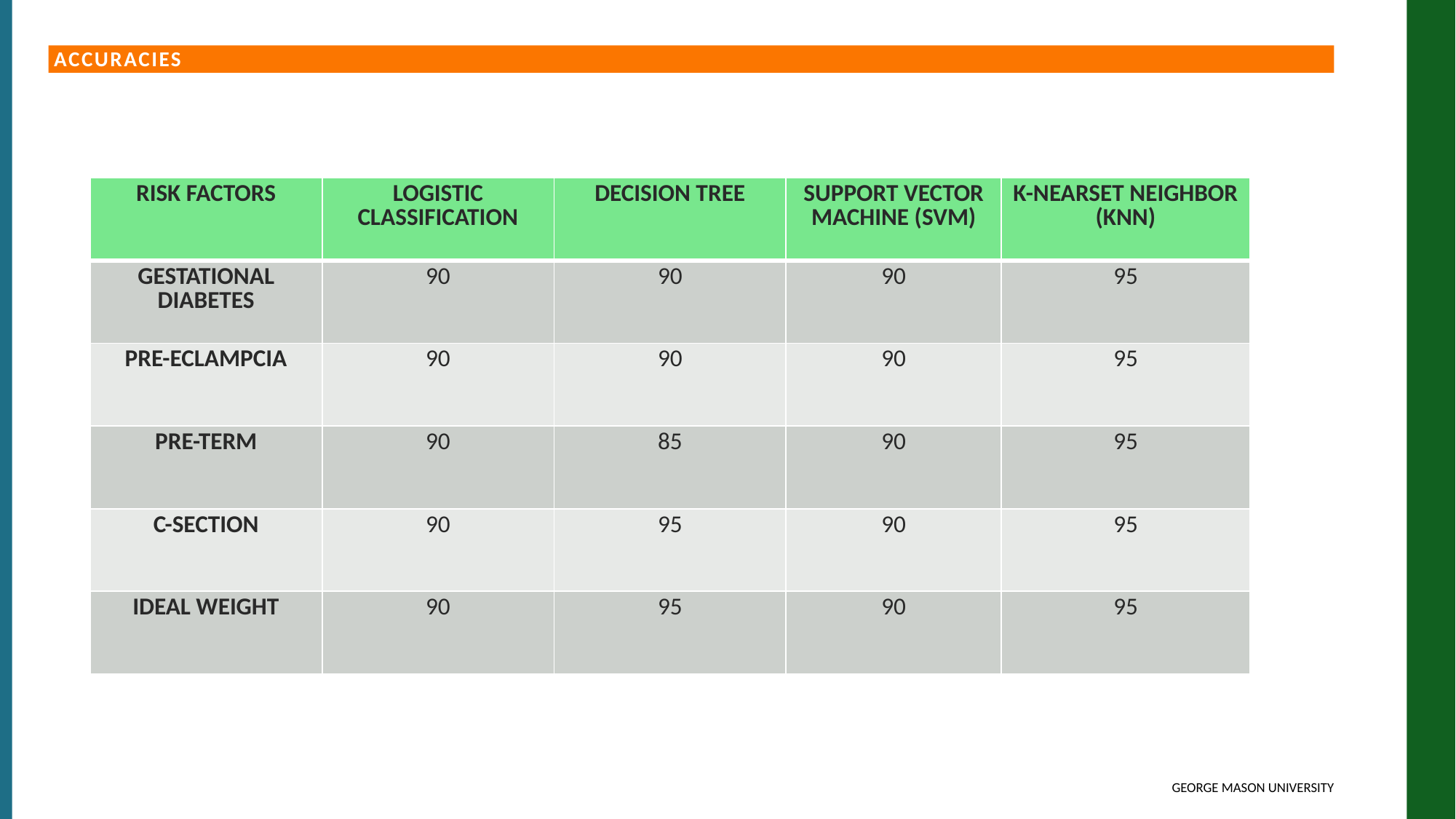

ACCURACIES
| RISK FACTORS | LOGISTIC CLASSIFICATION | DECISION TREE | SUPPORT VECTOR MACHINE (SVM) | K-NEARSET NEIGHBOR (KNN) |
| --- | --- | --- | --- | --- |
| GESTATIONAL DIABETES | 90 | 90 | 90 | 95 |
| PRE-ECLAMPCIA | 90 | 90 | 90 | 95 |
| PRE-TERM | 90 | 85 | 90 | 95 |
| C-SECTION | 90 | 95 | 90 | 95 |
| IDEAL WEIGHT | 90 | 95 | 90 | 95 |